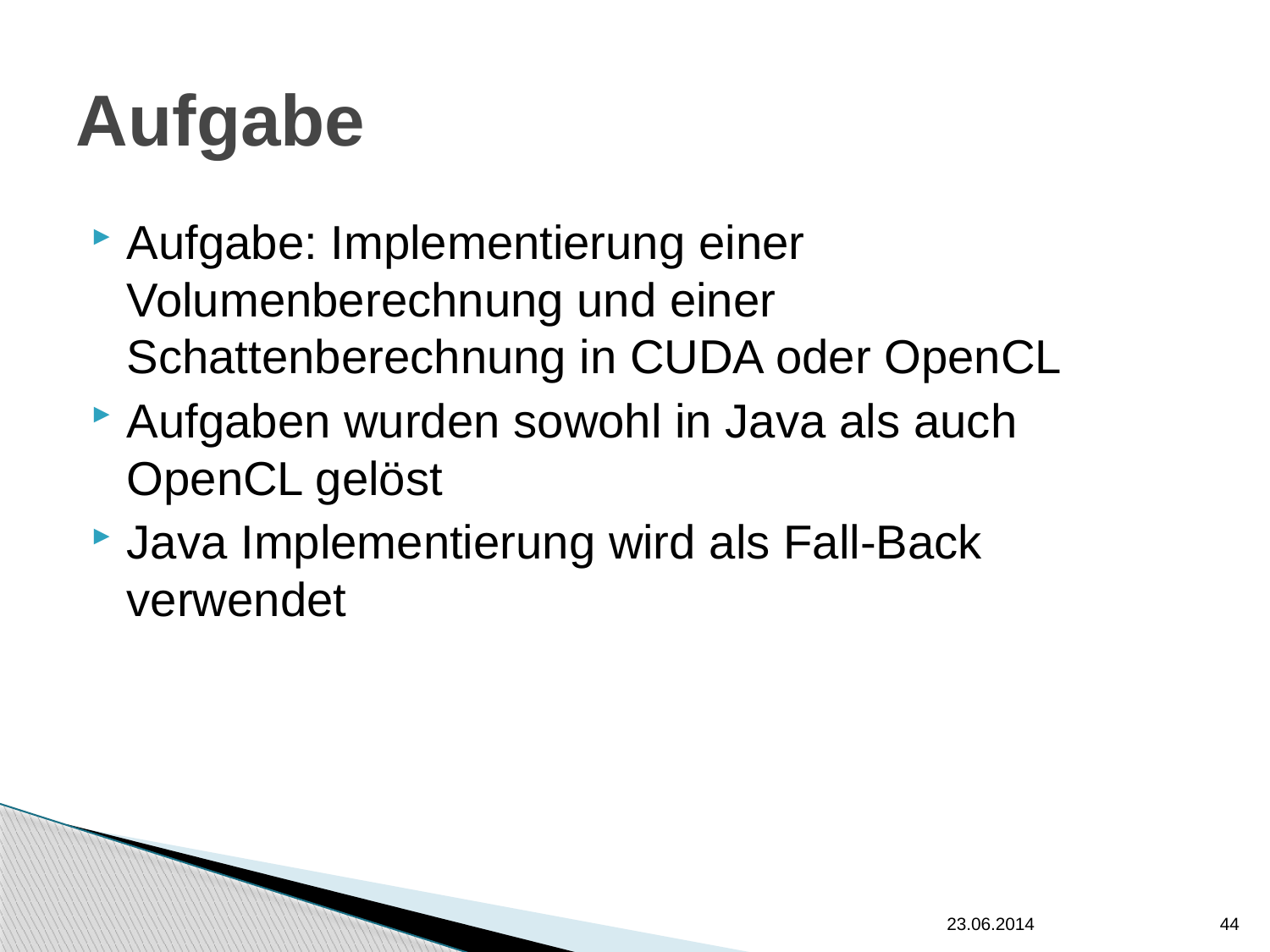

# Aufgabe
Aufgabe: Implementierung einer Volumenberechnung und einer Schattenberechnung in CUDA oder OpenCL
Aufgaben wurden sowohl in Java als auch OpenCL gelöst
Java Implementierung wird als Fall-Back verwendet
23.06.2014
44